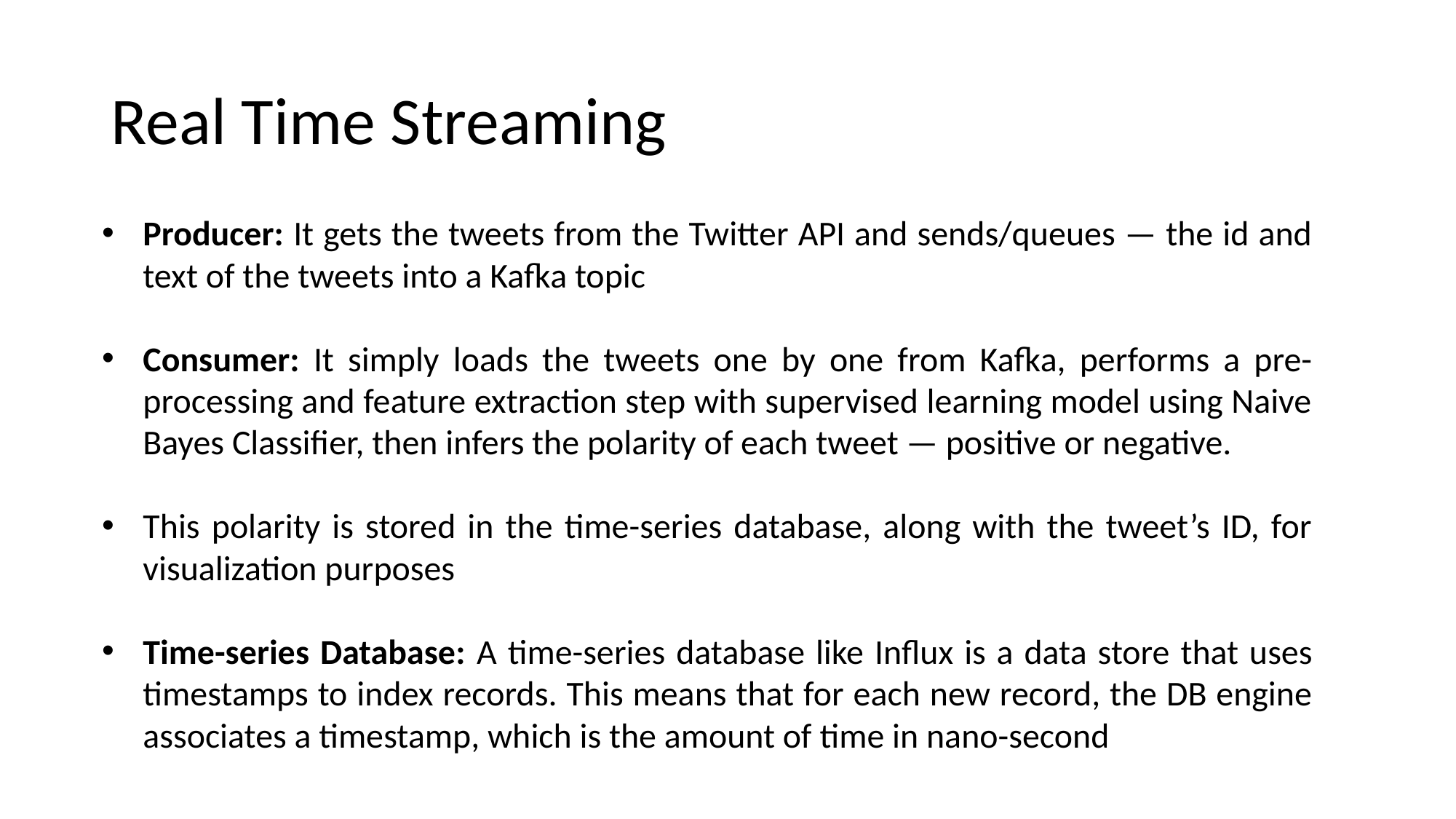

# Real Time Streaming
Producer: It gets the tweets from the Twitter API and sends/queues — the id and text of the tweets into a Kafka topic

Consumer: It simply loads the tweets one by one from Kafka, performs a pre-processing and feature extraction step with supervised learning model using Naive Bayes Classifier, then infers the polarity of each tweet — positive or negative.

This polarity is stored in the time-series database, along with the tweet’s ID, for visualization purposes

Time-series Database: A time-series database like Influx is a data store that uses timestamps to index records. This means that for each new record, the DB engine associates a timestamp, which is the amount of time in nano-second